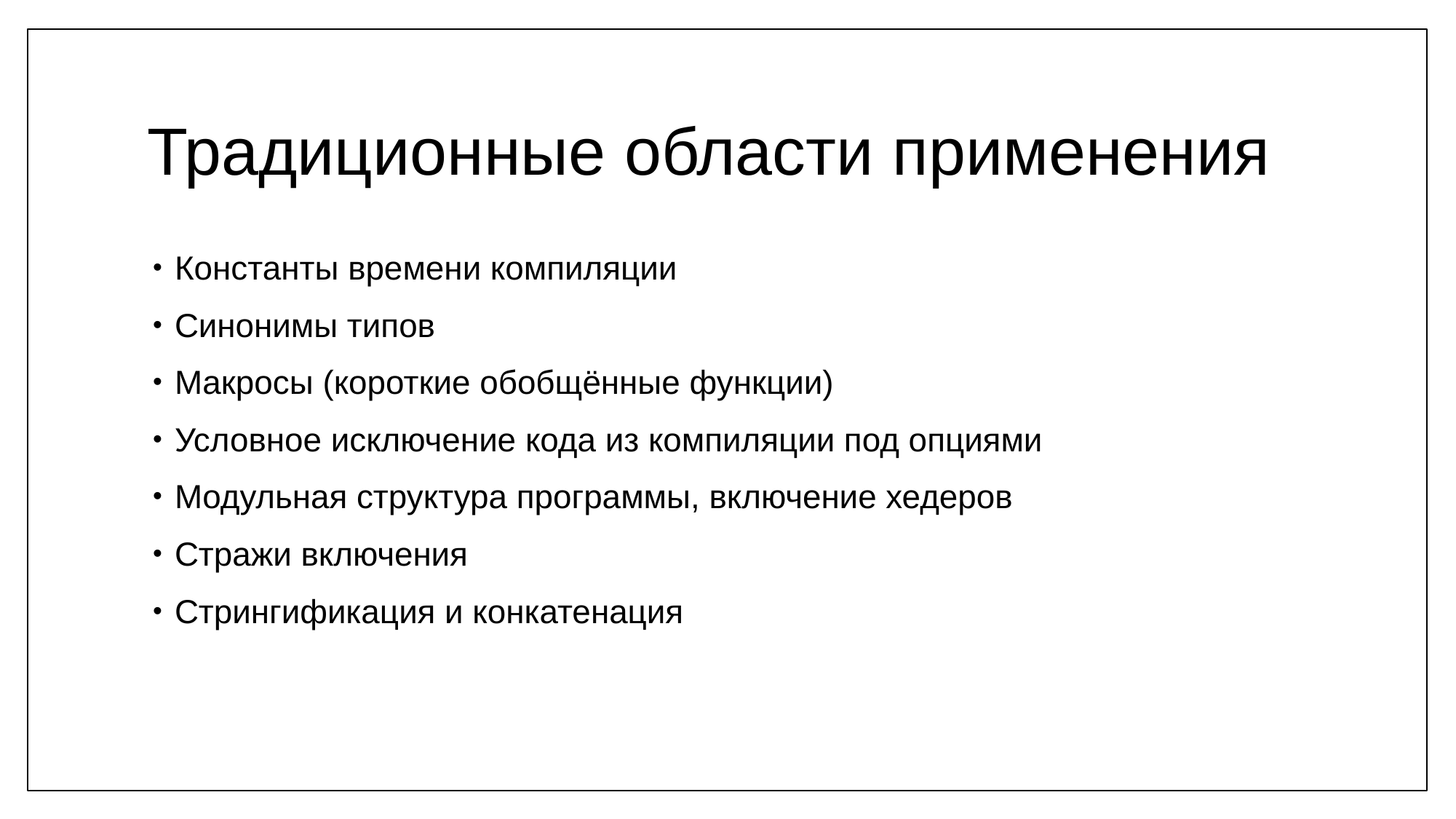

# Традиционные области применения
Константы времени компиляции
Синонимы типов
Макросы (короткие обобщённые функции)
Условное исключение кода из компиляции под опциями
Модульная структура программы, включение хедеров
Стражи включения
Стрингификация и конкатенация